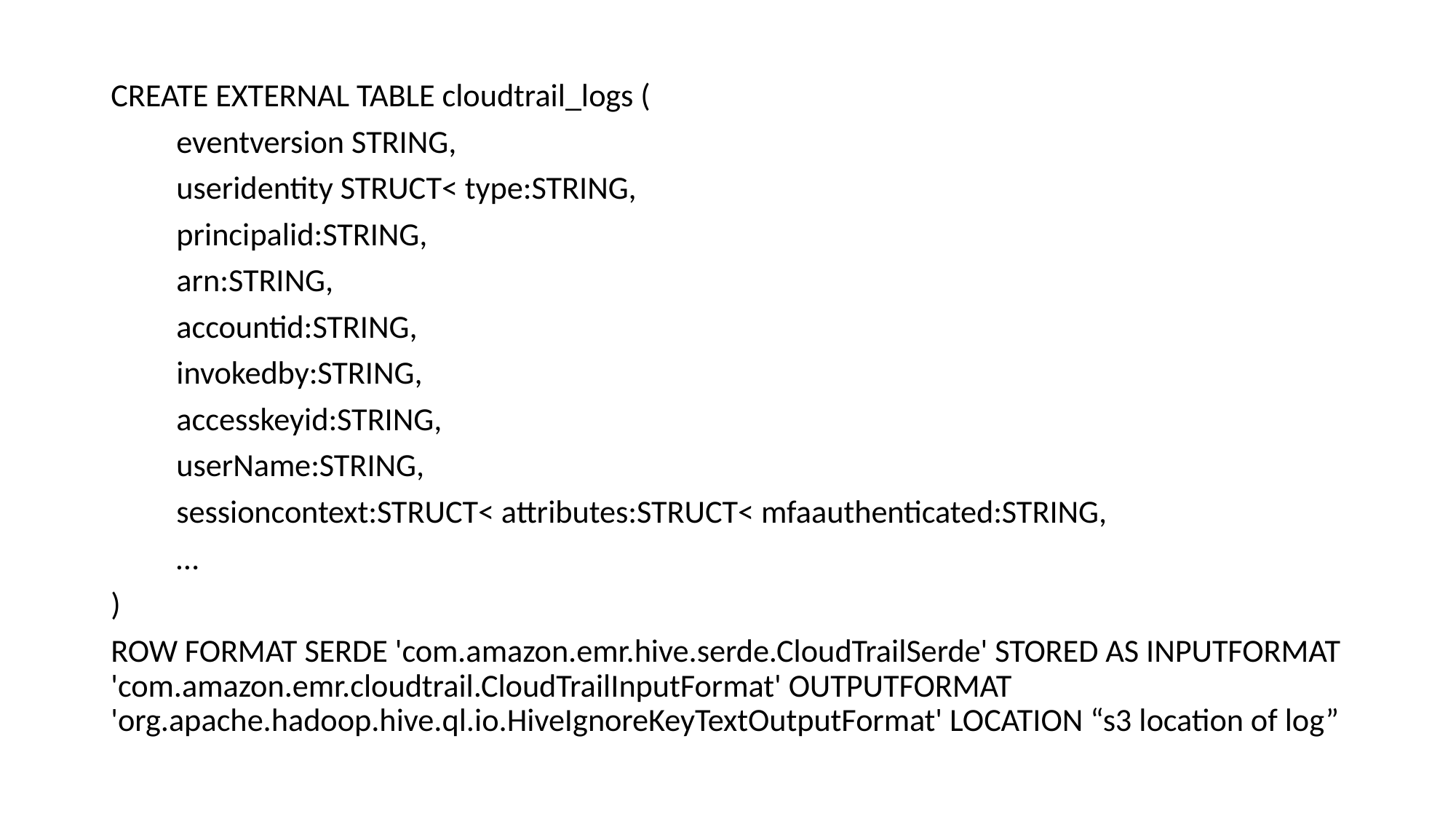

CREATE EXTERNAL TABLE cloudtrail_logs (
         eventversion STRING,
         useridentity STRUCT< type:STRING,
         principalid:STRING,
         arn:STRING,
         accountid:STRING,
         invokedby:STRING,
         accesskeyid:STRING,
         userName:STRING,
         sessioncontext:STRUCT< attributes:STRUCT< mfaauthenticated:STRING,
         …
)
ROW FORMAT SERDE 'com.amazon.emr.hive.serde.CloudTrailSerde' STORED AS INPUTFORMAT 'com.amazon.emr.cloudtrail.CloudTrailInputFormat' OUTPUTFORMAT 'org.apache.hadoop.hive.ql.io.HiveIgnoreKeyTextOutputFormat' LOCATION “s3 location of log”

19